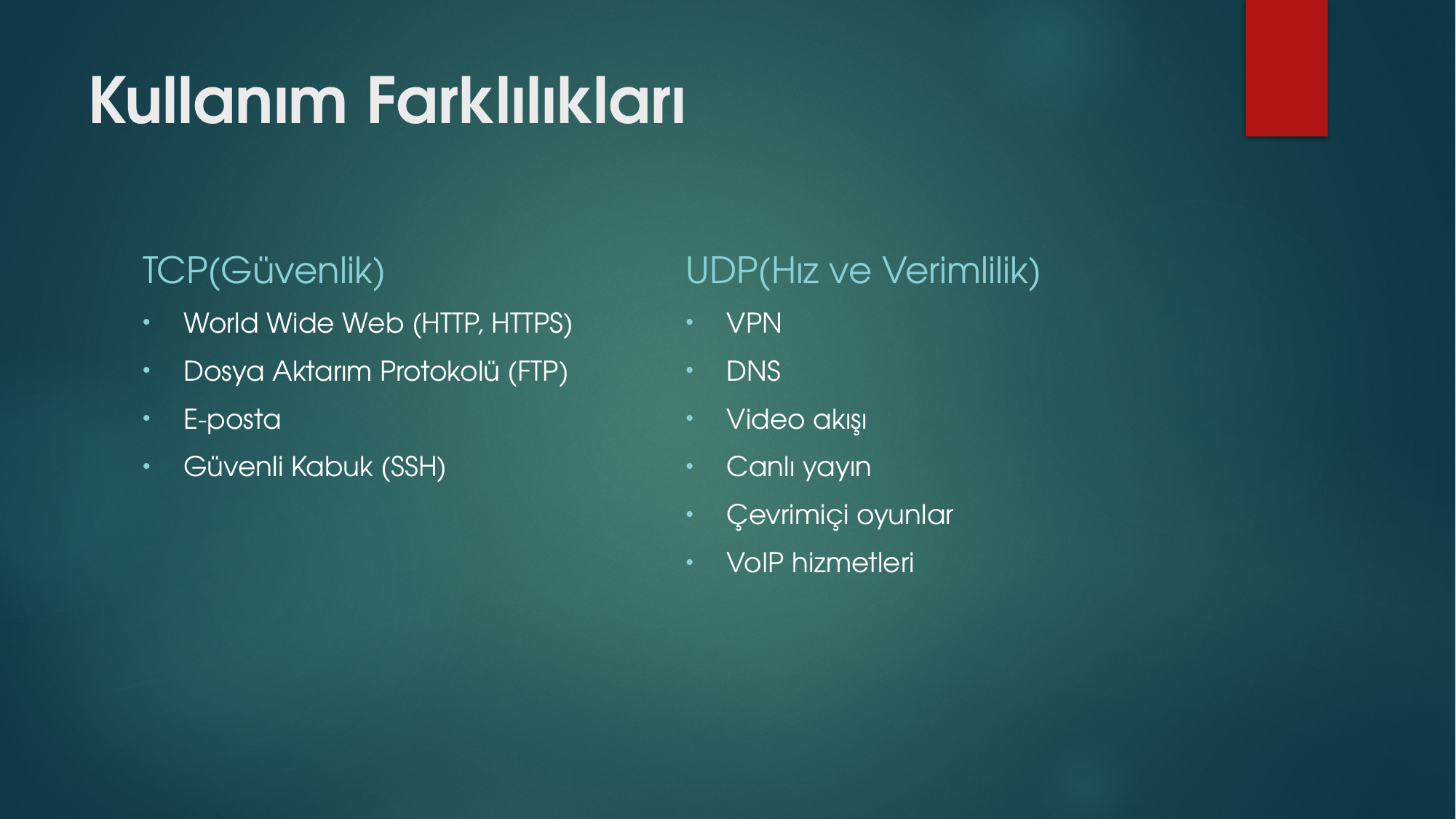

# Kullanım Farklılıkları
TCP(Güvenlik)
UDP(Hız ve Verimlilik)
World Wide Web (HTTP, HTTPS)
Dosya Aktarım Protokolü (FTP)
E-posta
Güvenli Kabuk (SSH)

VPN
DNS
Video akışı
Canlı yayın
Çevrimiçi oyunlar
VoIP hizmetleri